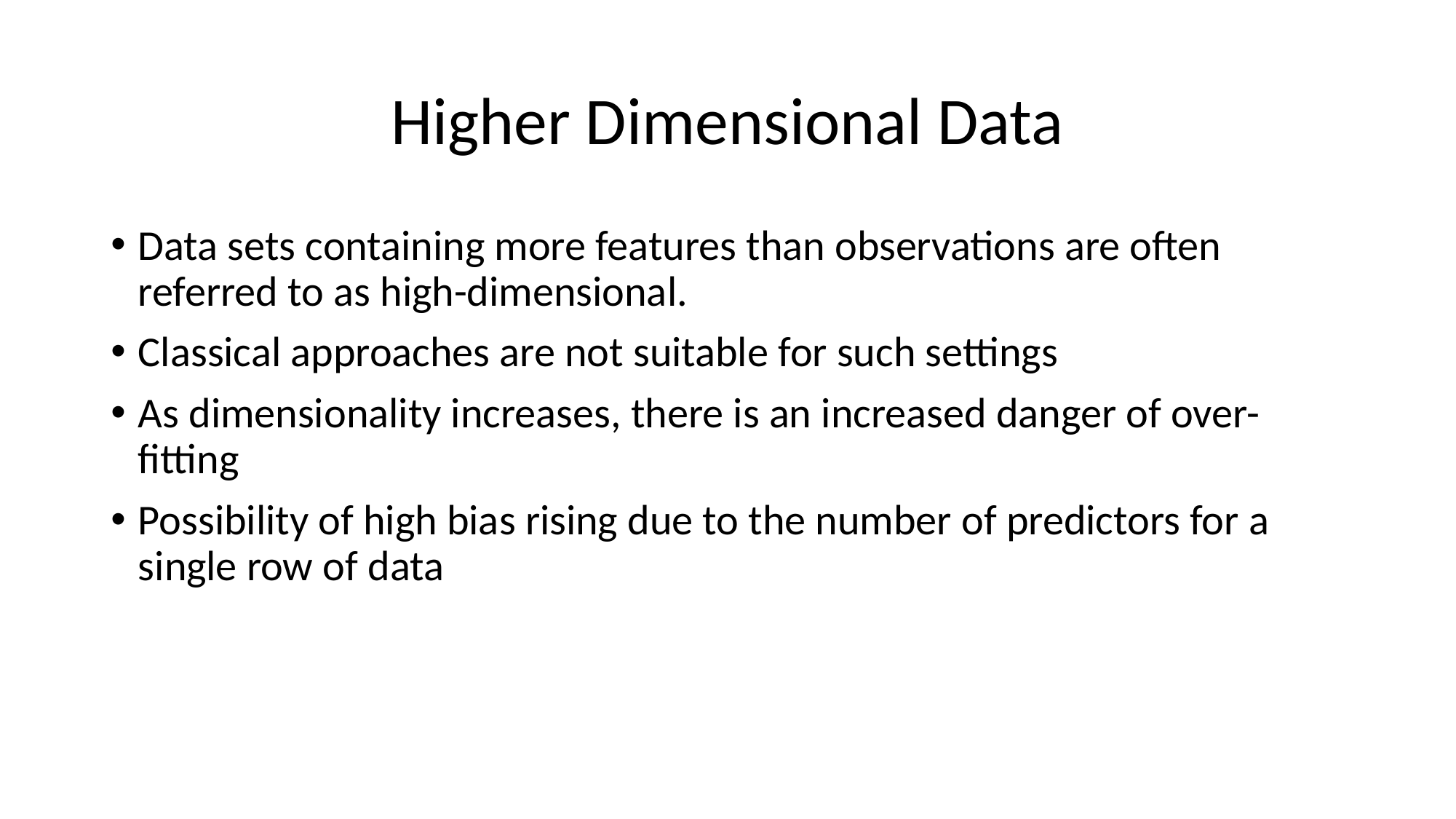

# Higher Dimensional Data
Data sets containing more features than observations are often referred to as high-dimensional.
Classical approaches are not suitable for such settings
As dimensionality increases, there is an increased danger of over-fitting
Possibility of high bias rising due to the number of predictors for a single row of data